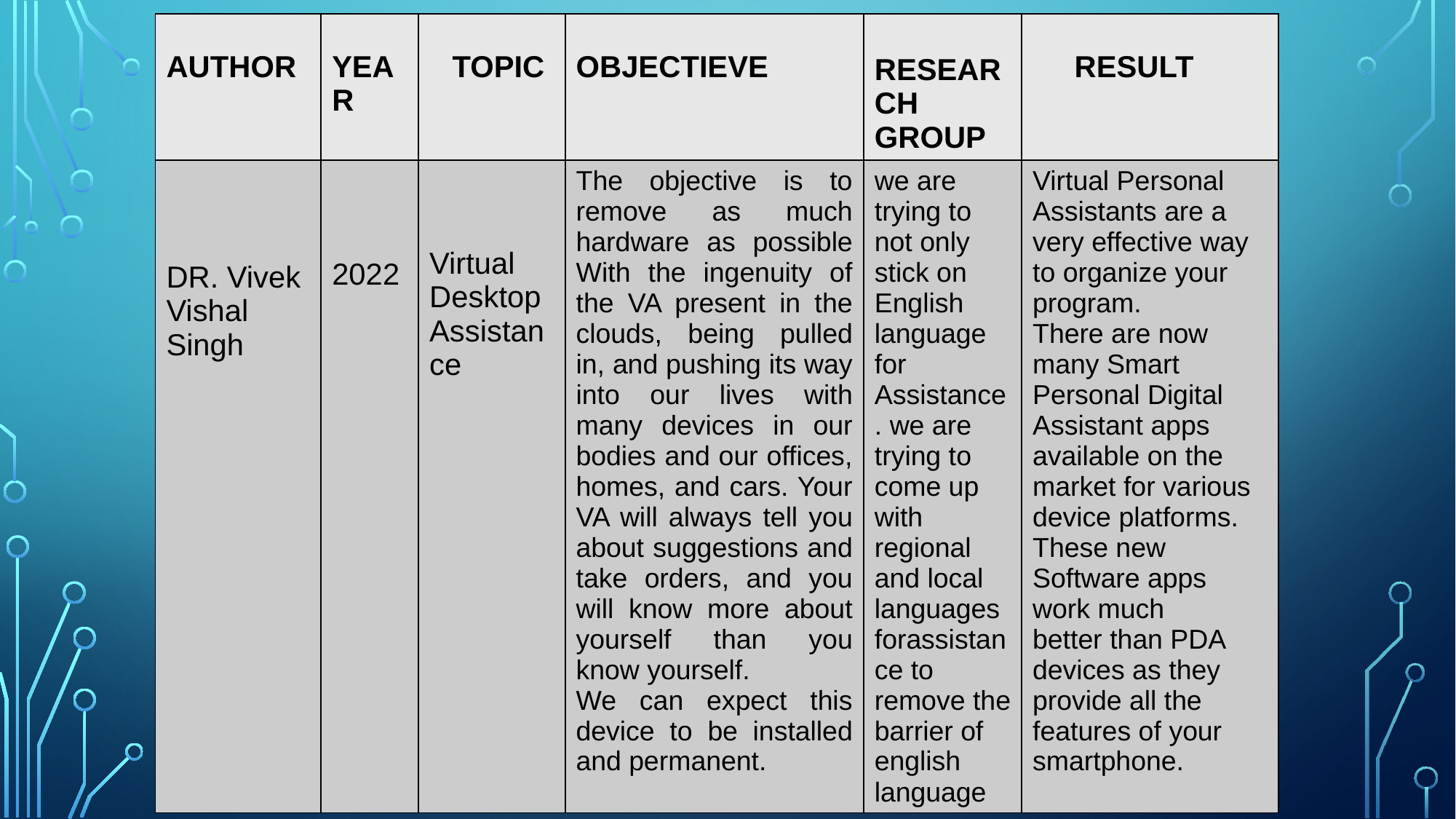

| AUTHOR | YEAR | TOPIC | OBJECTIEVE | RESEARCH GROUP | RESULT |
| --- | --- | --- | --- | --- | --- |
| DR. Vivek Vishal Singh | 2022 | Virtual Desktop Assistance | The objective is to remove as much hardware as possible With the ingenuity of the VA present in the clouds, being pulled in, and pushing its way into our lives with many devices in our bodies and our offices, homes, and cars. Your VA will always tell you about suggestions and take orders, and you will know more about yourself than you know yourself. We can expect this device to be installed and permanent. | we are trying to not only stick on English language for Assistance. we are trying to come up with regional and local languages forassistance to remove the barrier of english language | Virtual Personal Assistants are a very effective way to organize your program. There are now many Smart Personal Digital Assistant apps available on the market for various device platforms. These new Software apps work much better than PDA devices as they provide all the features of your smartphone. |